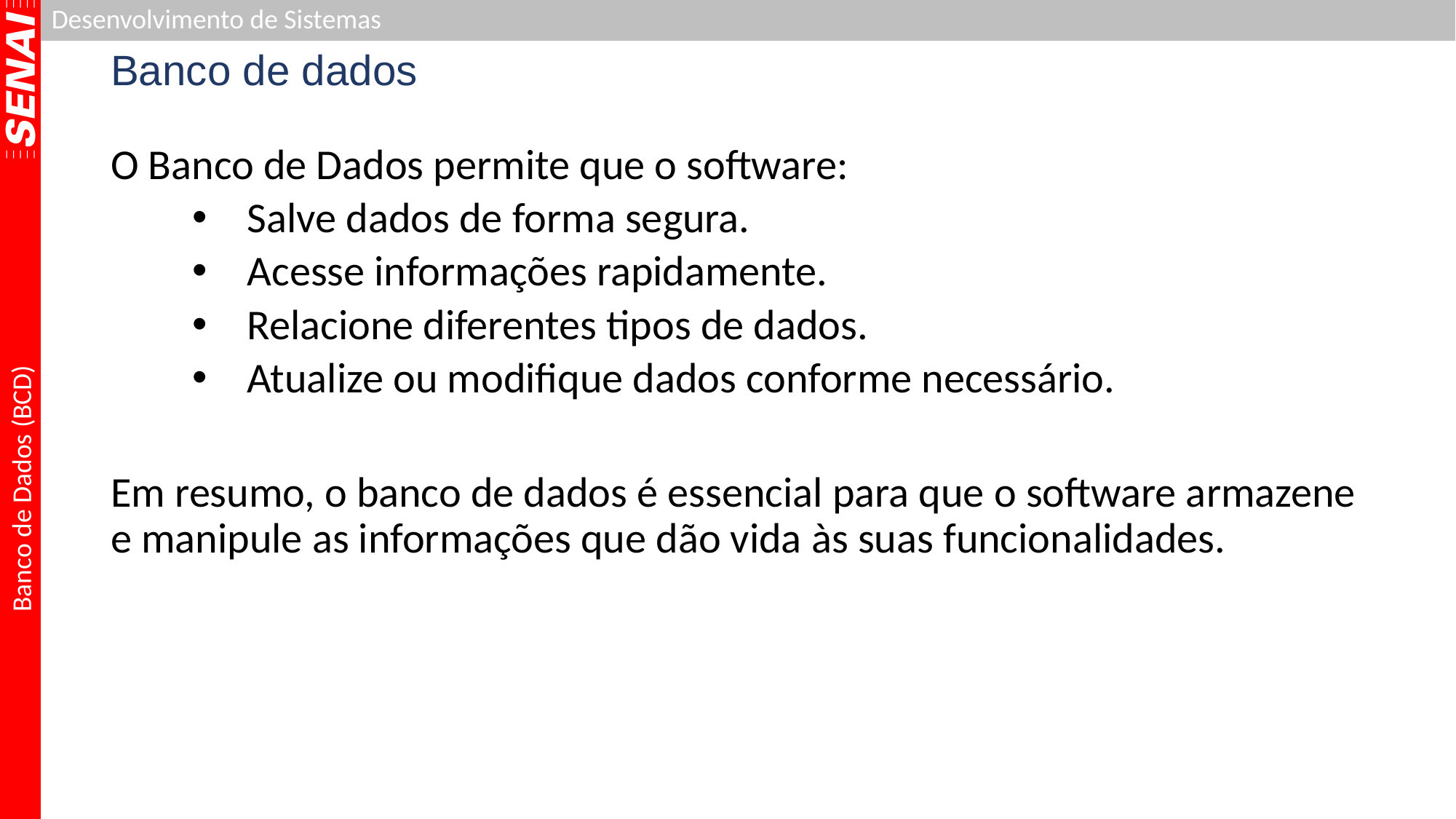

# Banco de dados
O Banco de Dados permite que o software:
Salve dados de forma segura.
Acesse informações rapidamente.
Relacione diferentes tipos de dados.
Atualize ou modifique dados conforme necessário.

Em resumo, o banco de dados é essencial para que o software armazene e manipule as informações que dão vida às suas funcionalidades.